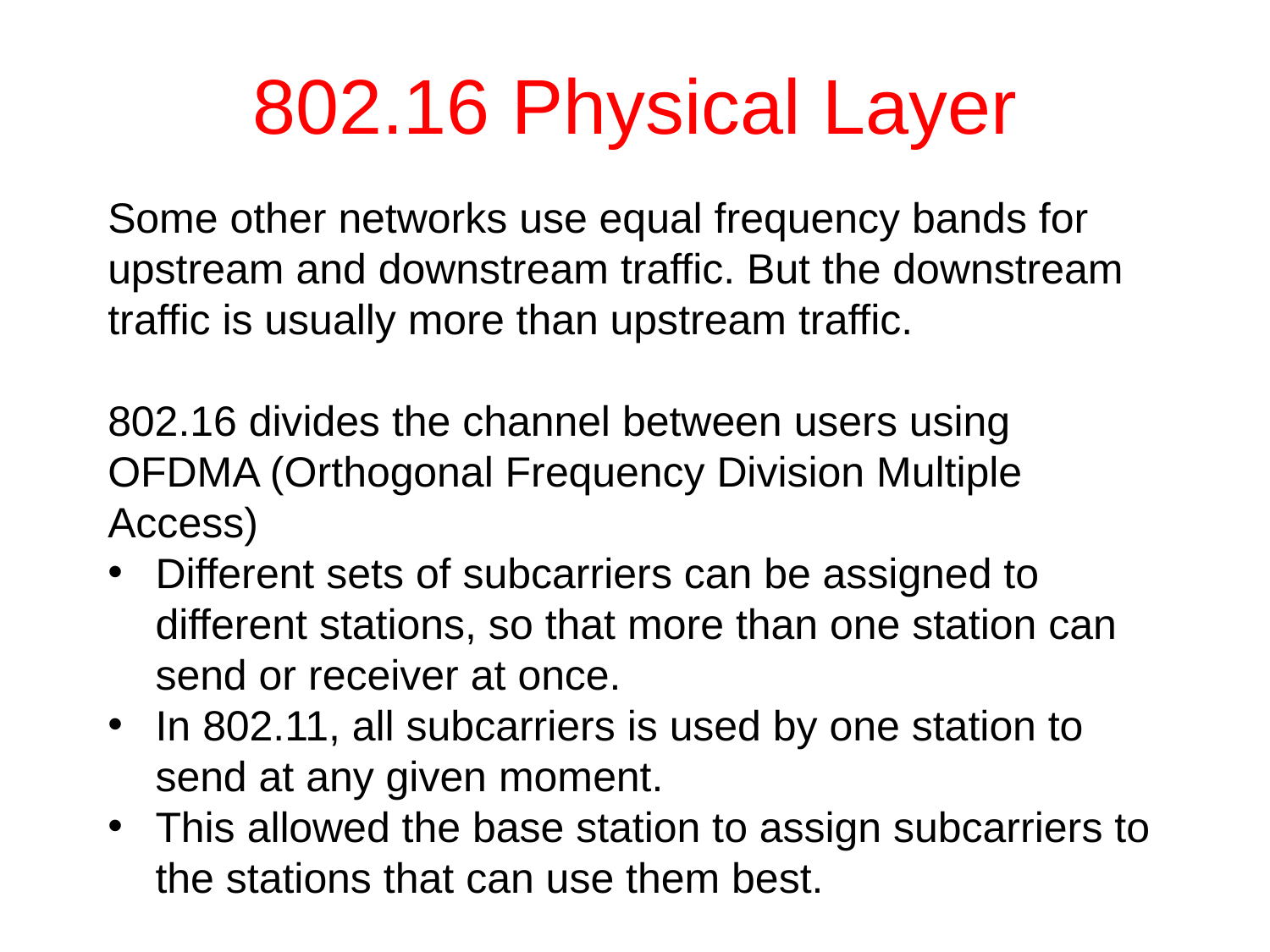

# 802.16 Physical Layer
Some other networks use equal frequency bands for upstream and downstream traffic. But the downstream traffic is usually more than upstream traffic.

802.16 divides the channel between users using OFDMA (Orthogonal Frequency Division Multiple Access)
Different sets of subcarriers can be assigned to different stations, so that more than one station can send or receiver at once.
In 802.11, all subcarriers is used by one station to send at any given moment.
This allowed the base station to assign subcarriers to the stations that can use them best.